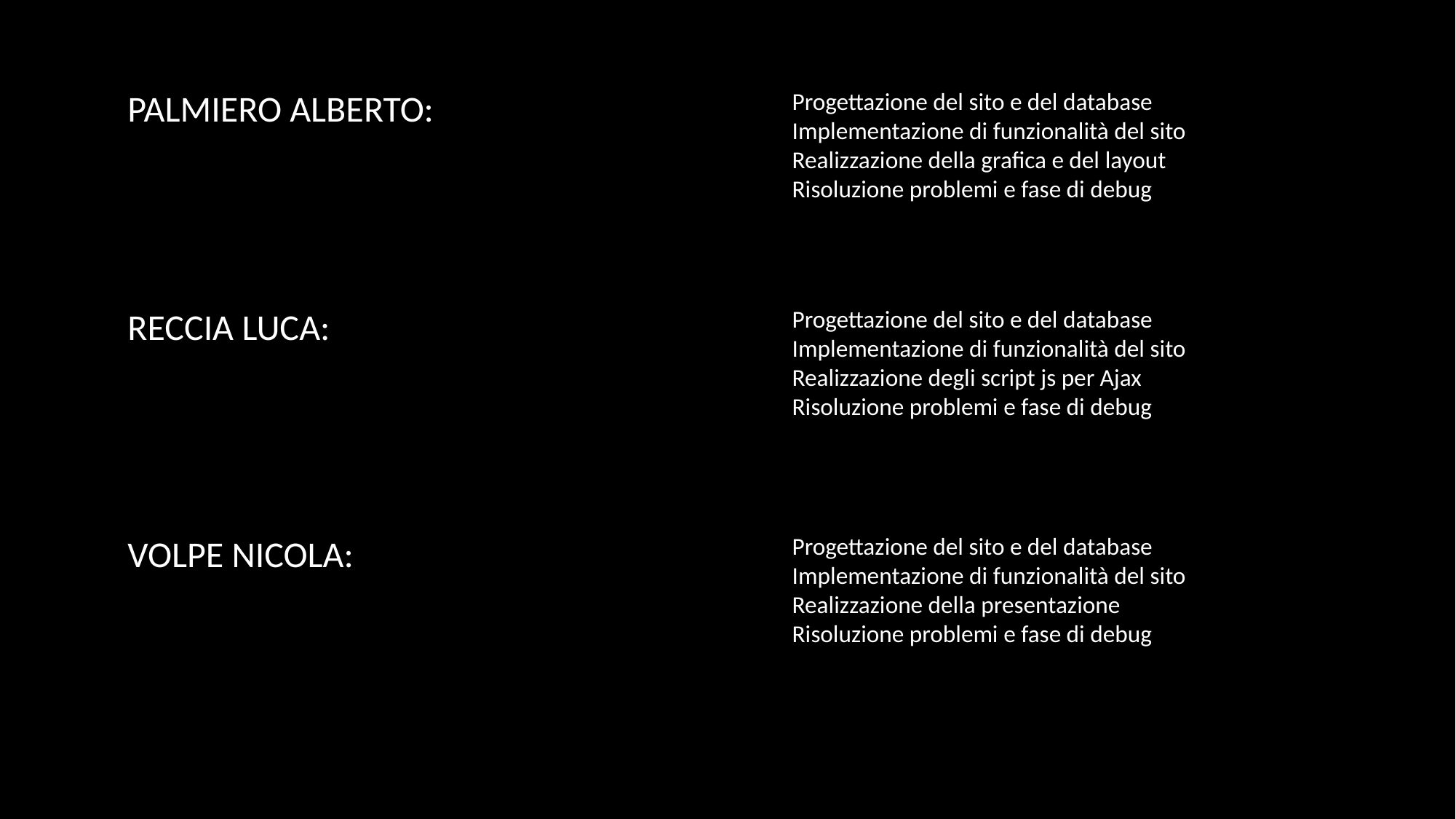

PALMIERO ALBERTO:
Progettazione del sito e del database
Implementazione di funzionalità del sito
Realizzazione della grafica e del layout
Risoluzione problemi e fase di debug
RECCIA LUCA:
Progettazione del sito e del database
Implementazione di funzionalità del sito
Realizzazione degli script js per Ajax
Risoluzione problemi e fase di debug
VOLPE NICOLA:
Progettazione del sito e del database
Implementazione di funzionalità del sito
Realizzazione della presentazione
Risoluzione problemi e fase di debug